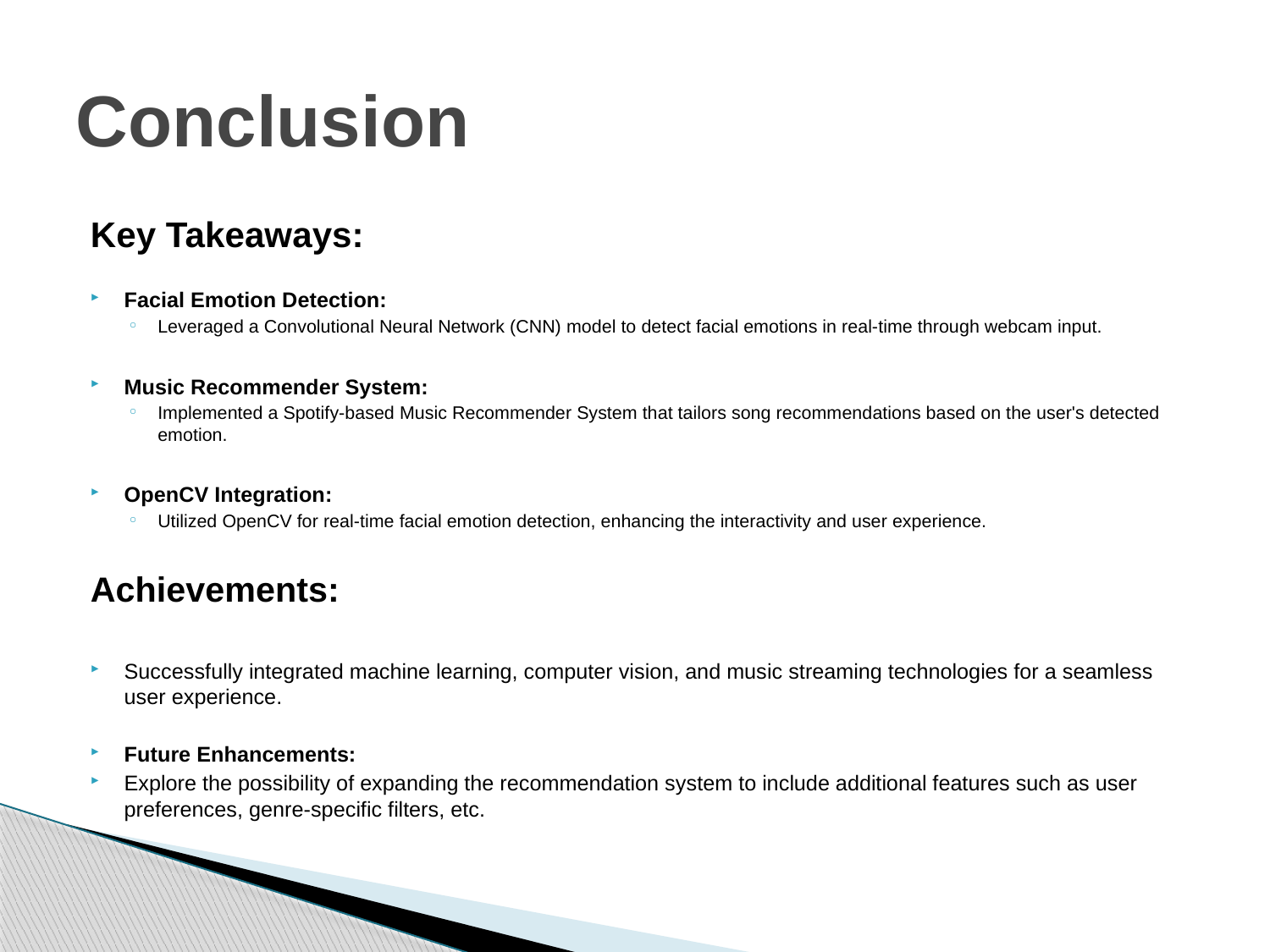

# Conclusion
Key Takeaways:

Facial Emotion Detection:
Leveraged a Convolutional Neural Network (CNN) model to detect facial emotions in real-time through webcam input.

Music Recommender System:
Implemented a Spotify-based Music Recommender System that tailors song recommendations based on the user's detected emotion.

OpenCV Integration:
Utilized OpenCV for real-time facial emotion detection, enhancing the interactivity and user experience.

Achievements:

Successfully integrated machine learning, computer vision, and music streaming technologies for a seamless user experience.

Future Enhancements:
Explore the possibility of expanding the recommendation system to include additional features such as user preferences, genre-specific filters, etc.